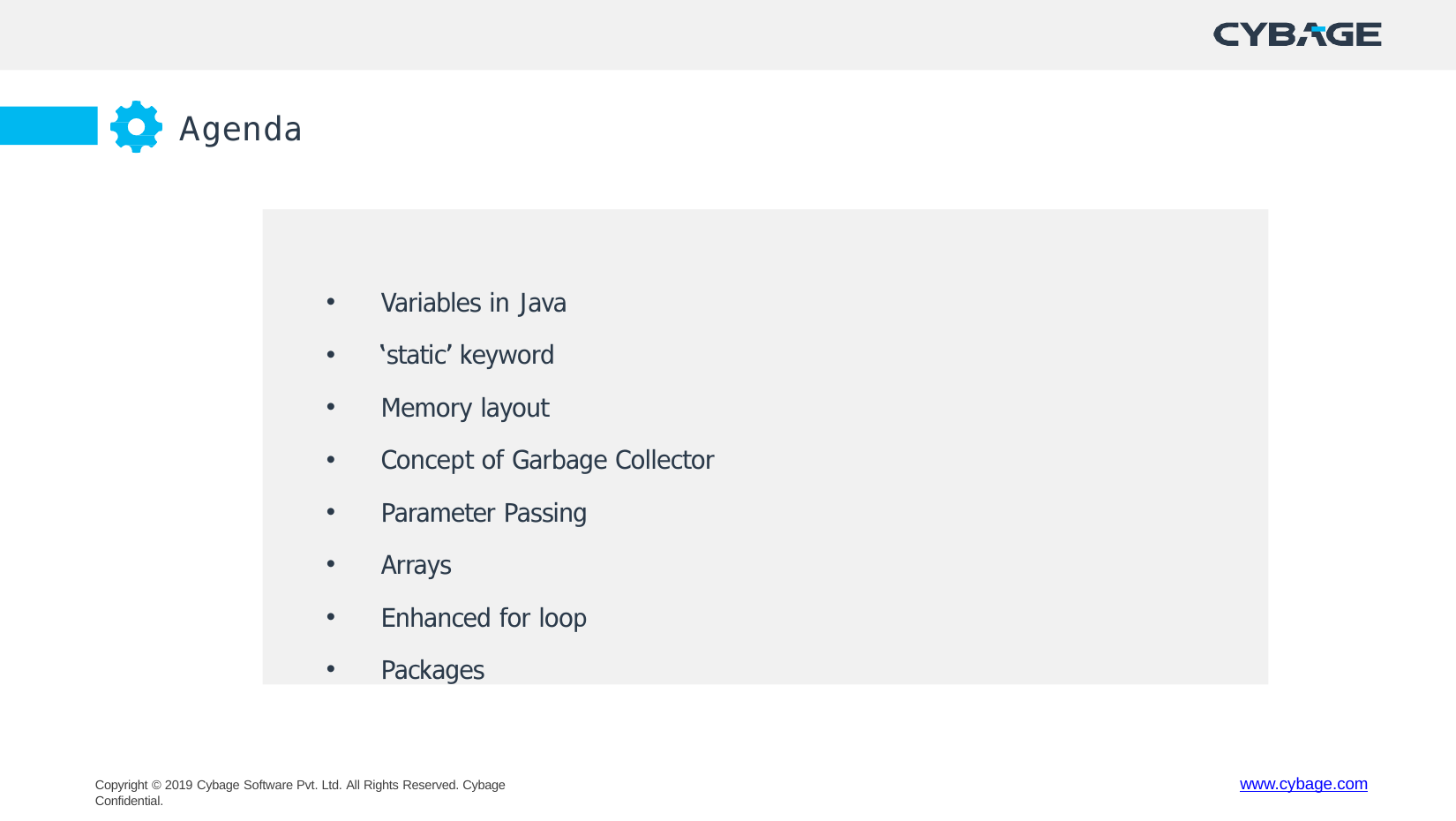

# Agenda

Variables in Java
‘static’ keyword
Memory layout
Concept of Garbage Collector
Parameter Passing
Arrays
Enhanced for loop
Packages
www.cybage.com
Copyright © 2019 Cybage Software Pvt. Ltd. All Rights Reserved. Cybage Confidential.